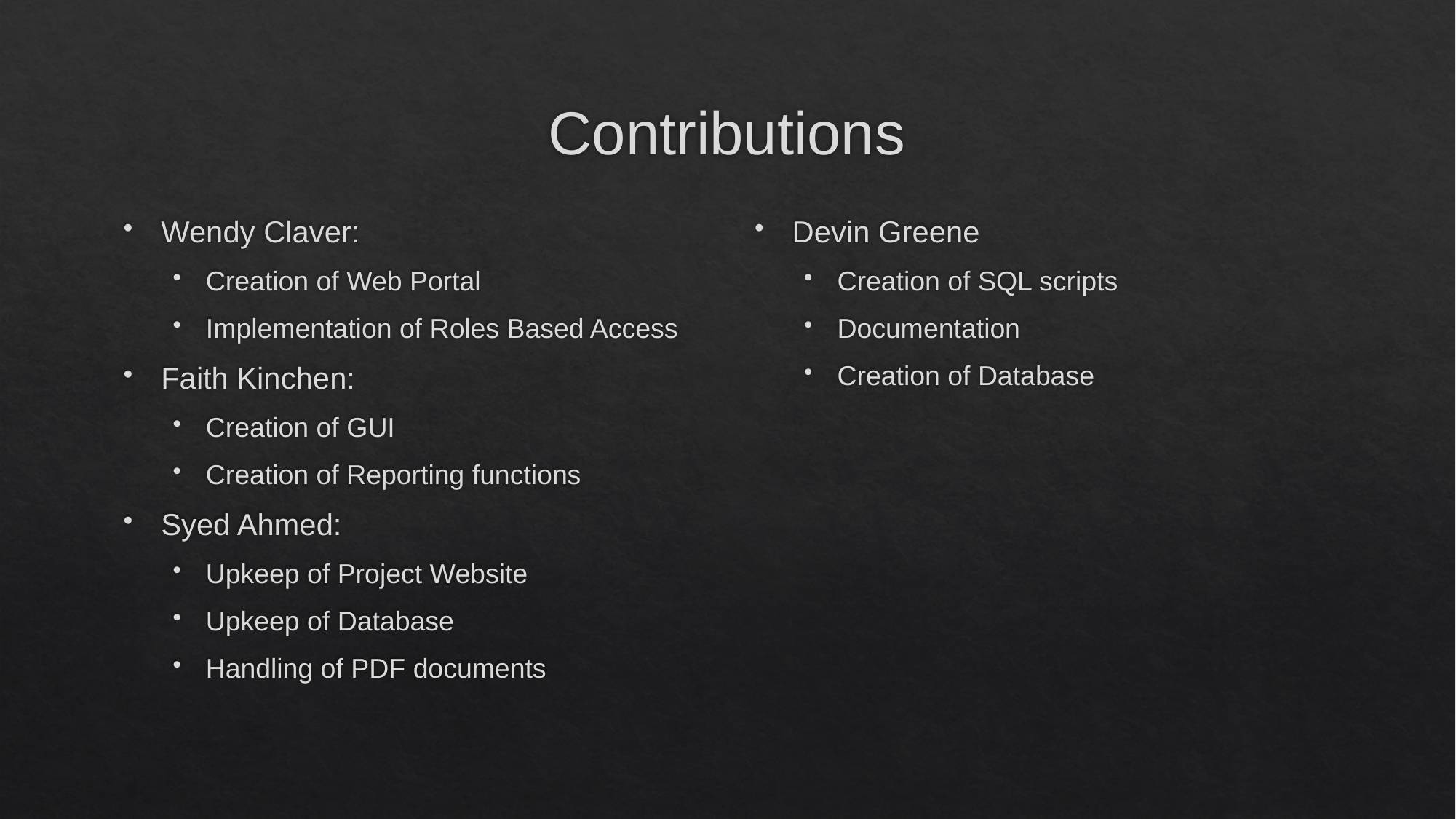

# Contributions
Wendy Claver:
Creation of Web Portal
Implementation of Roles Based Access
Faith Kinchen:
Creation of GUI
Creation of Reporting functions
Syed Ahmed:
Upkeep of Project Website
Upkeep of Database
Handling of PDF documents

Devin Greene
Creation of SQL scripts
Documentation
Creation of Database